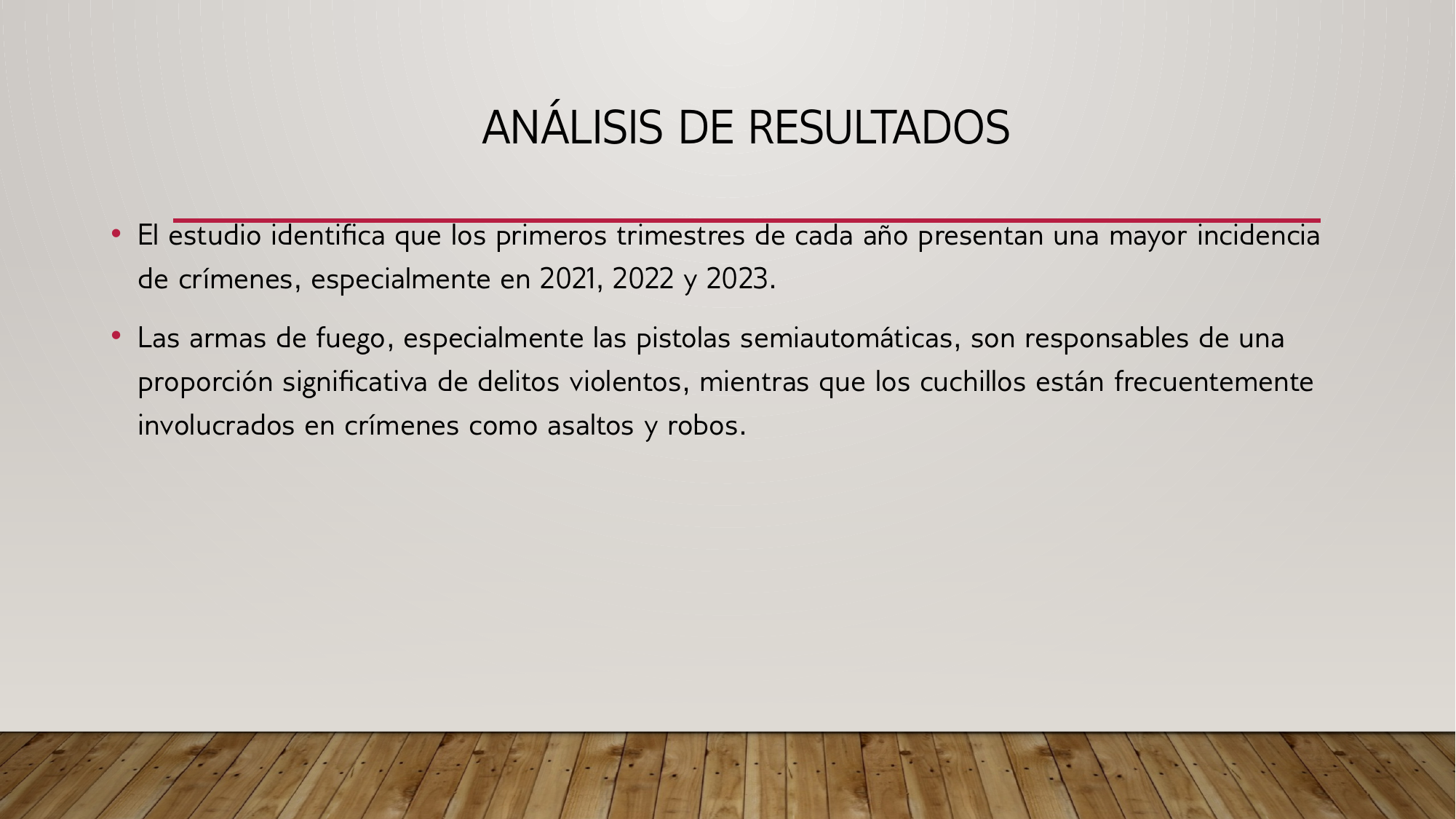

# Análisis de Resultados
El estudio identifica que los primeros trimestres de cada año presentan una mayor incidencia de crímenes, especialmente en 2021, 2022 y 2023.
Las armas de fuego, especialmente las pistolas semiautomáticas, son responsables de una proporción significativa de delitos violentos, mientras que los cuchillos están frecuentemente involucrados en crímenes como asaltos y robos.